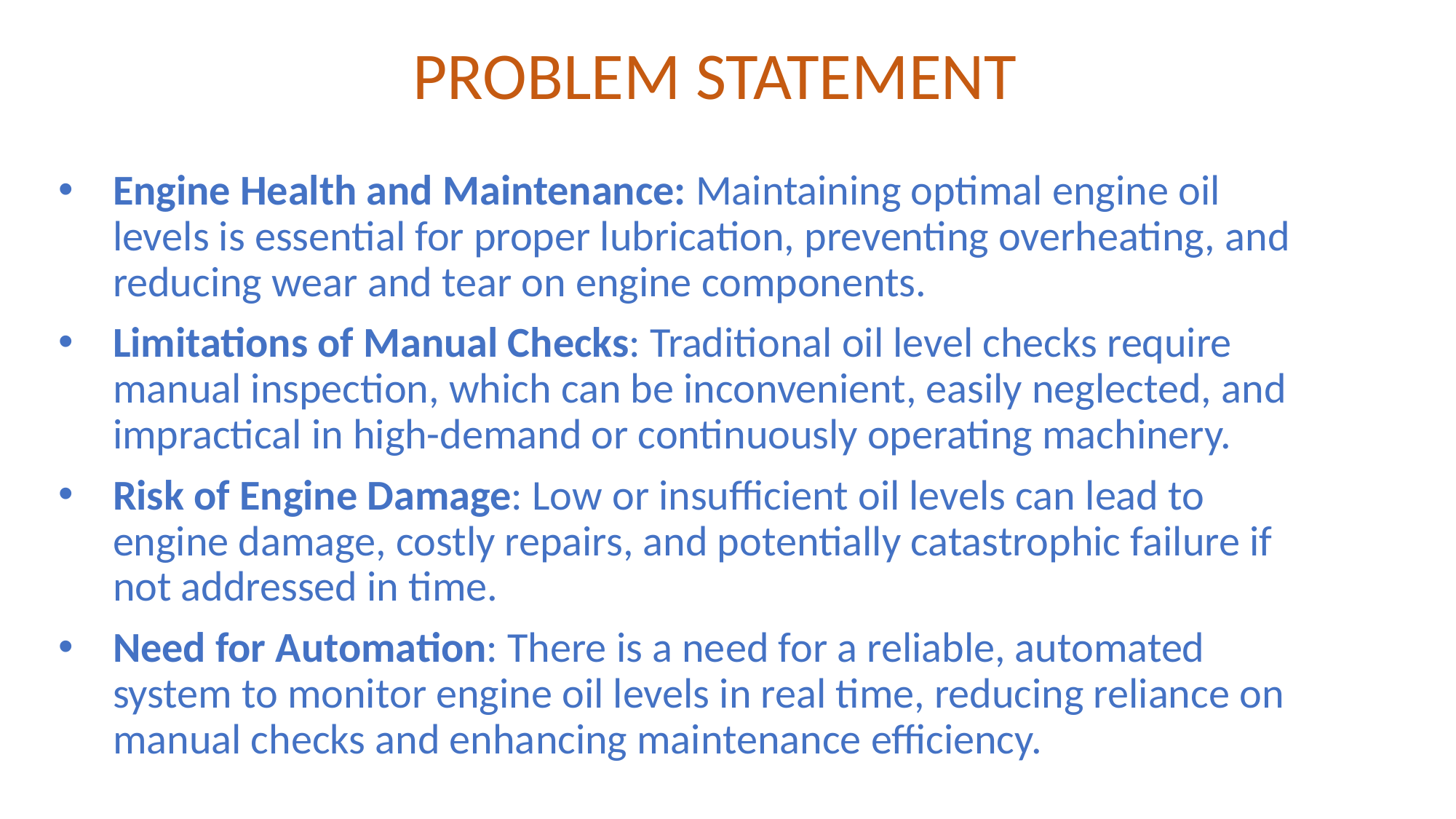

# PROBLEM STATEMENT
Engine Health and Maintenance: Maintaining optimal engine oil levels is essential for proper lubrication, preventing overheating, and reducing wear and tear on engine components.
Limitations of Manual Checks: Traditional oil level checks require manual inspection, which can be inconvenient, easily neglected, and impractical in high-demand or continuously operating machinery.
Risk of Engine Damage: Low or insufficient oil levels can lead to engine damage, costly repairs, and potentially catastrophic failure if not addressed in time.
Need for Automation: There is a need for a reliable, automated system to monitor engine oil levels in real time, reducing reliance on manual checks and enhancing maintenance efficiency.